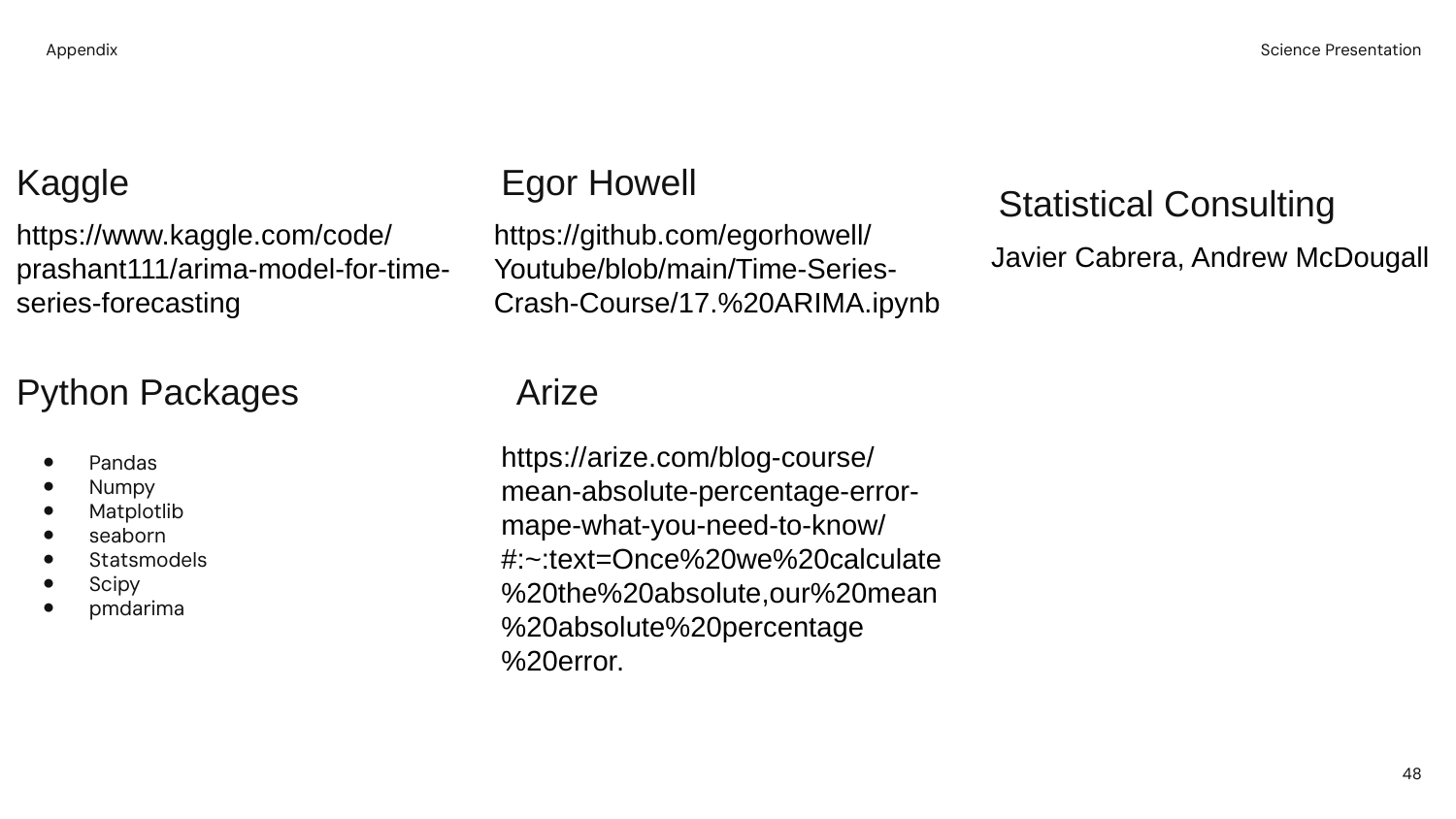

Appendix
Science Presentation
Kaggle
Egor Howell
Statistical Consulting
https://www.kaggle.com/code/prashant111/arima-model-for-time-series-forecasting
https://github.com/egorhowell/Youtube/blob/main/Time-Series-Crash-Course/17.%20ARIMA.ipynb
Javier Cabrera, Andrew McDougall
Python Packages
Arize
Pandas
Numpy
Matplotlib
seaborn
Statsmodels
Scipy
pmdarima
https://arize.com/blog-course/mean-absolute-percentage-error-mape-what-you-need-to-know/#:~:text=Once%20we%20calculate%20the%20absolute,our%20mean%20absolute%20percentage%20error.
48